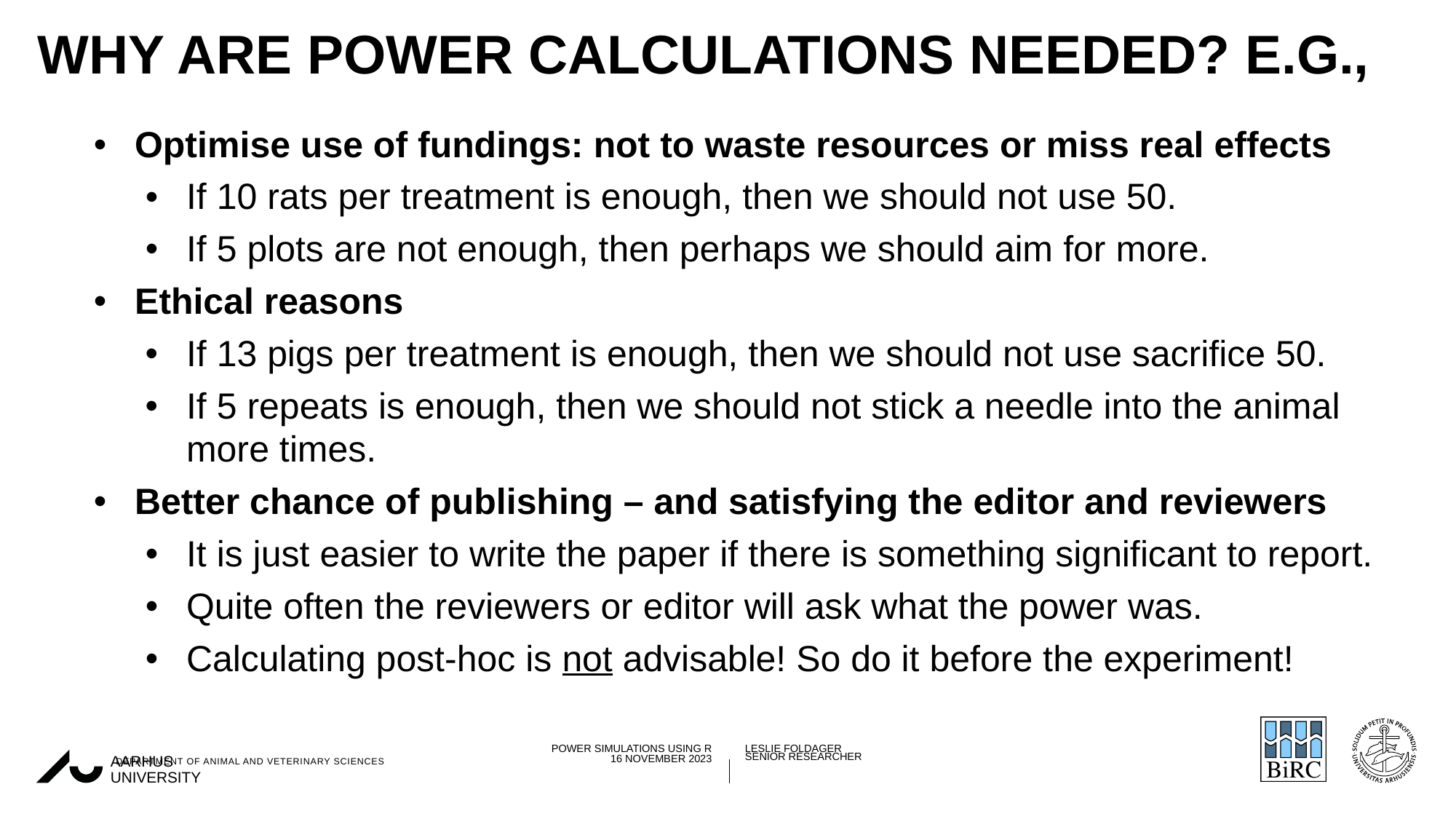

# why are power calculations needed? e.g.,
Optimise use of fundings: not to waste resources or miss real effects
If 10 rats per treatment is enough, then we should not use 50.
If 5 plots are not enough, then perhaps we should aim for more.
Ethical reasons
If 13 pigs per treatment is enough, then we should not use sacrifice 50.
If 5 repeats is enough, then we should not stick a needle into the animal more times.
Better chance of publishing – and satisfying the editor and reviewers
It is just easier to write the paper if there is something significant to report.
Quite often the reviewers or editor will ask what the power was.
Calculating post-hoc is not advisable! So do it before the experiment!

16/11/202326/08/2019